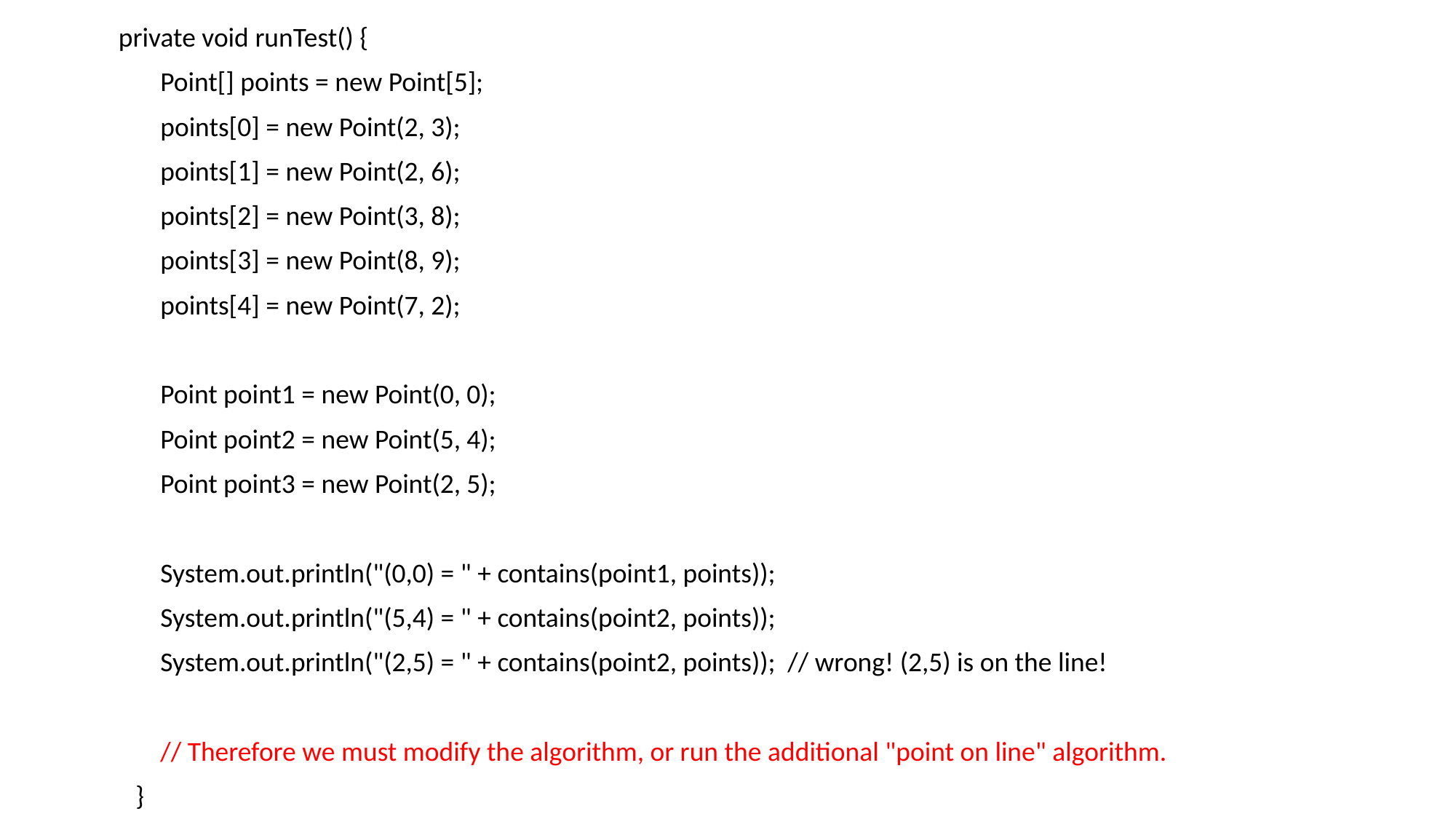

private void runTest() {
        Point[] points = new Point[5];
        points[0] = new Point(2, 3);
        points[1] = new Point(2, 6);
        points[2] = new Point(3, 8);
        points[3] = new Point(8, 9);
        points[4] = new Point(7, 2);

        Point point1 = new Point(0, 0);
        Point point2 = new Point(5, 4);
        Point point3 = new Point(2, 5);

        System.out.println("(0,0) = " + contains(point1, points));
        System.out.println("(5,4) = " + contains(point2, points));
        System.out.println("(2,5) = " + contains(point2, points));  // wrong! (2,5) is on the line!

        // Therefore we must modify the algorithm, or run the additional "point on line" algorithm.
    }
#